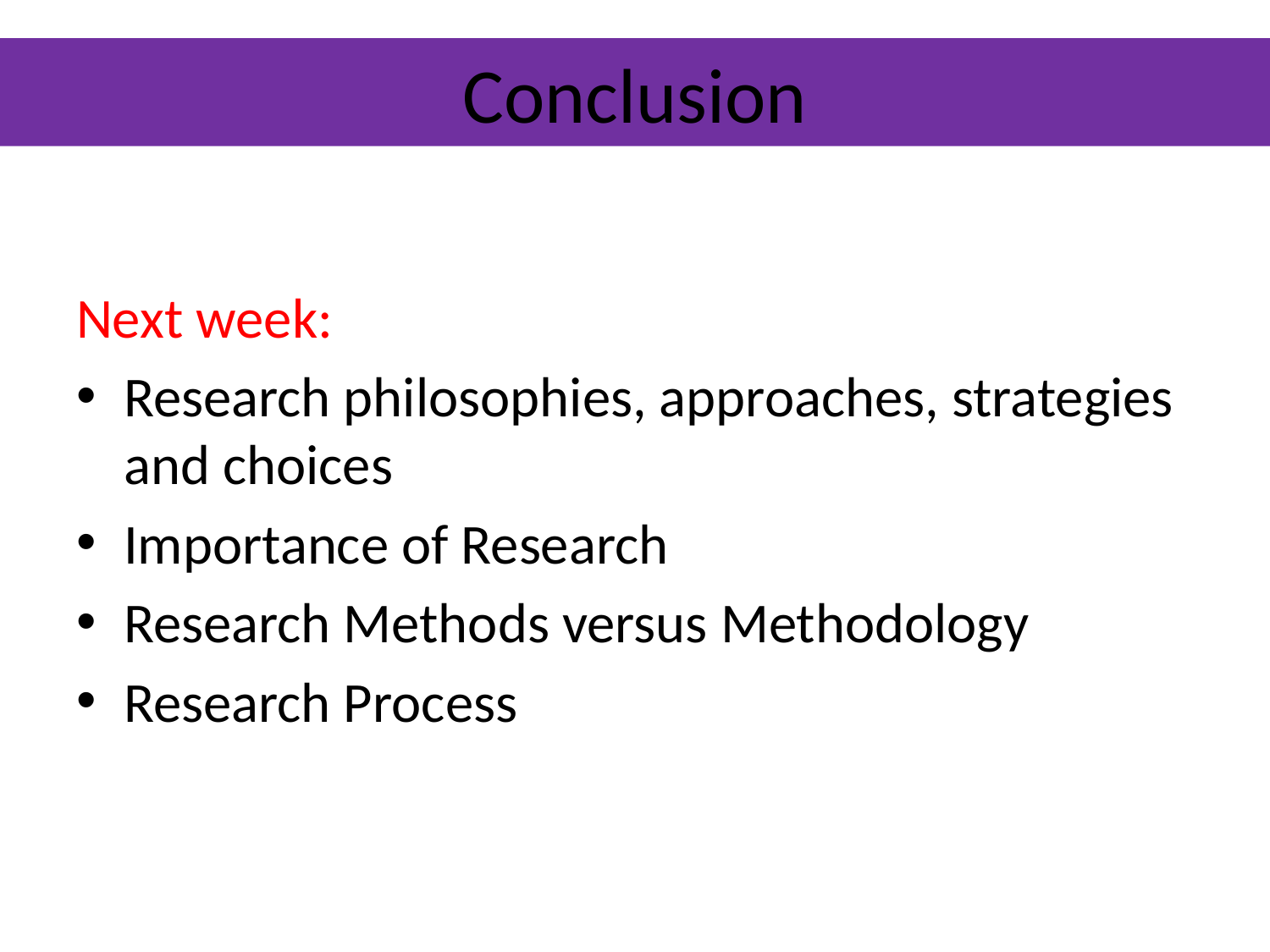

# Conclusion

Next week:
Research philosophies, approaches, strategies and choices
Importance of Research
Research Methods versus Methodology
Research Process